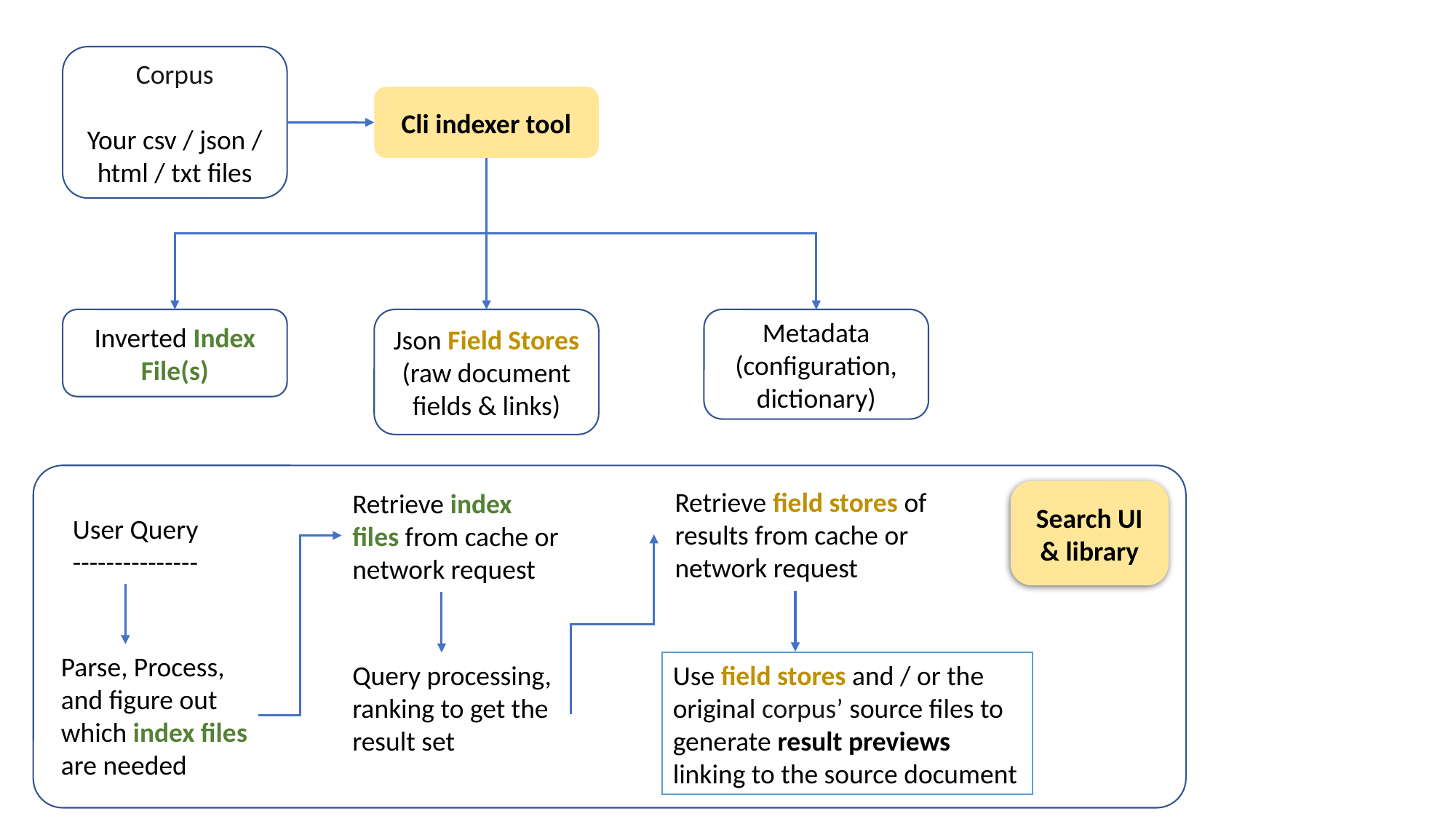

Corpus

Your csv / json / html / txt files
Cli indexer tool
Inverted Index
File(s)
Json Field Stores
(raw document fields & links)
Metadata
(configuration, dictionary)

Retrieve field stores of results from cache or network request
Retrieve index
files from cache or network request
Search UI & library
User Query
---------------
Parse, Process, and figure out which index files are needed
Use field stores and / or the original corpus’ source files to generate result previews linking to the source document
Query processing, ranking to get the result set